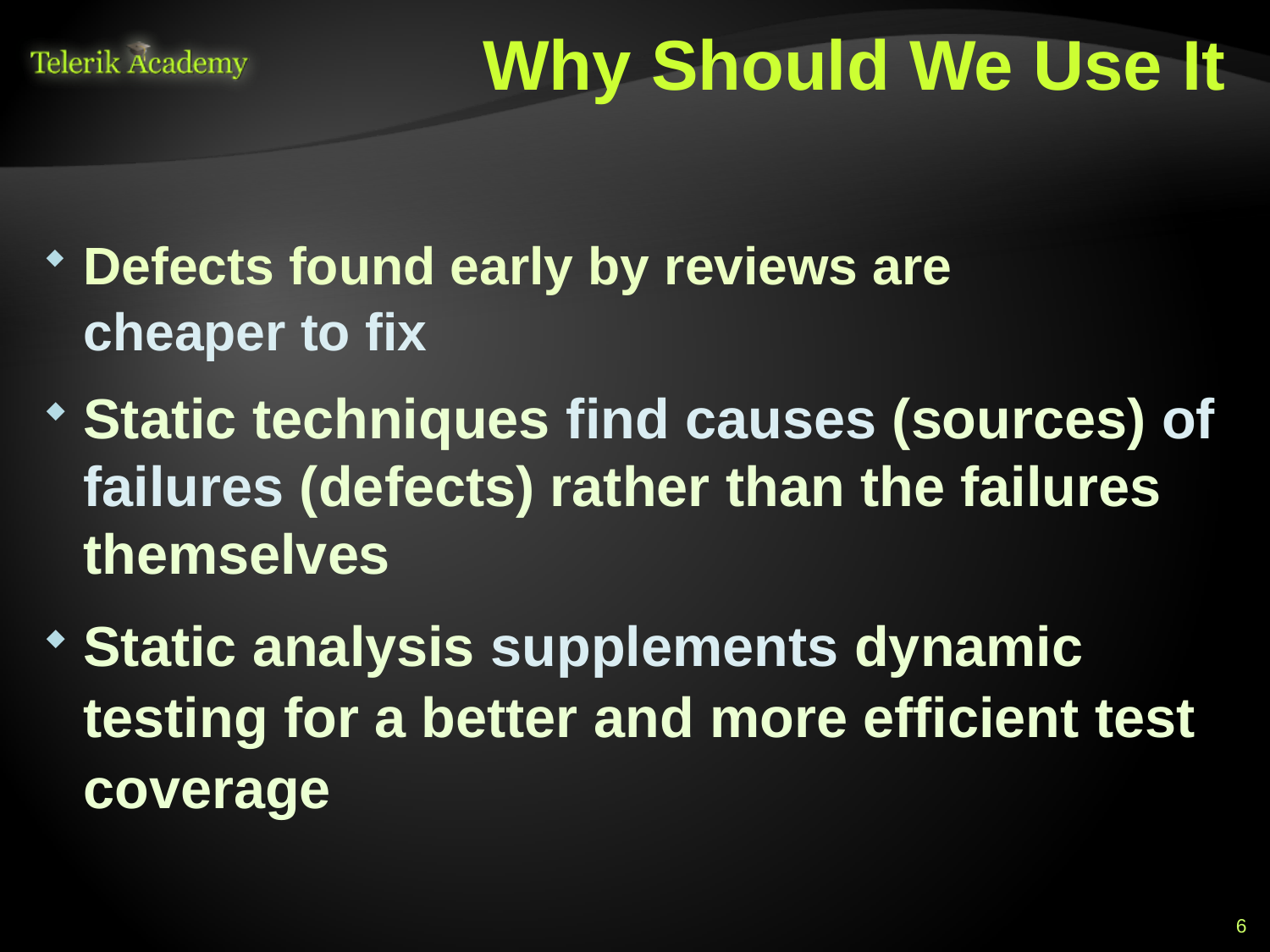

# Why Should We Use It
Defects found early by reviews are
cheaper to fix
Static techniques find causes (sources) of failures (defects) rather than the failures themselves
Static analysis supplements dynamic testing for a better and more efficient test coverage

6